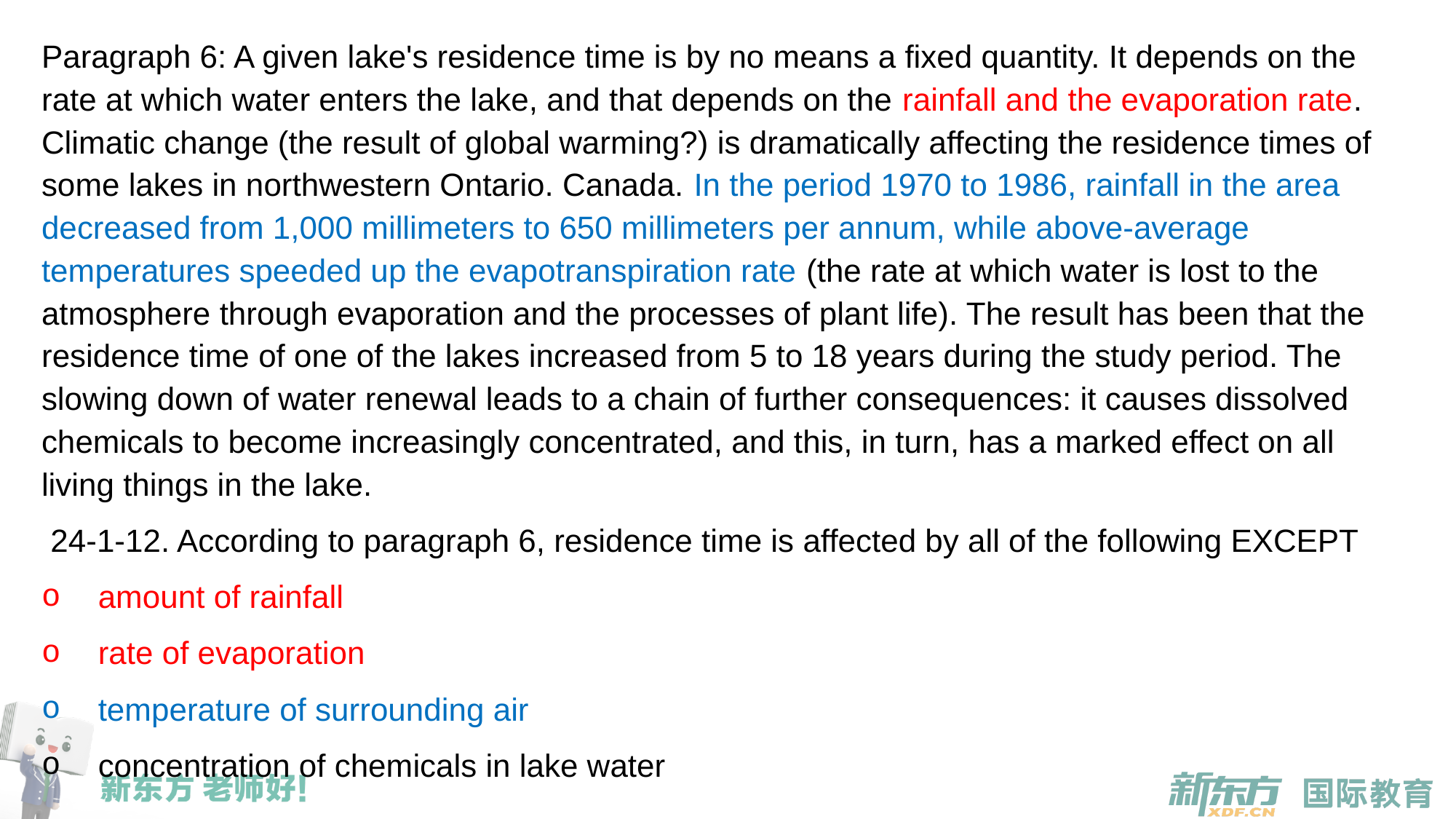

Paragraph 6: A given lake's residence time is by no means a fixed quantity. It depends on the rate at which water enters the lake, and that depends on the rainfall and the evaporation rate. Climatic change (the result of global warming?) is dramatically affecting the residence times of some lakes in northwestern Ontario. Canada. In the period 1970 to 1986, rainfall in the area decreased from 1,000 millimeters to 650 millimeters per annum, while above-average temperatures speeded up the evapotranspiration rate (the rate at which water is lost to the atmosphere through evaporation and the processes of plant life). The result has been that the residence time of one of the lakes increased from 5 to 18 years during the study period. The slowing down of water renewal leads to a chain of further consequences: it causes dissolved chemicals to become increasingly concentrated, and this, in turn, has a marked effect on all living things in the lake.
 24-1-12. According to paragraph 6, residence time is affected by all of the following EXCEPT
amount of rainfall
rate of evaporation
temperature of surrounding air
concentration of chemicals in lake water